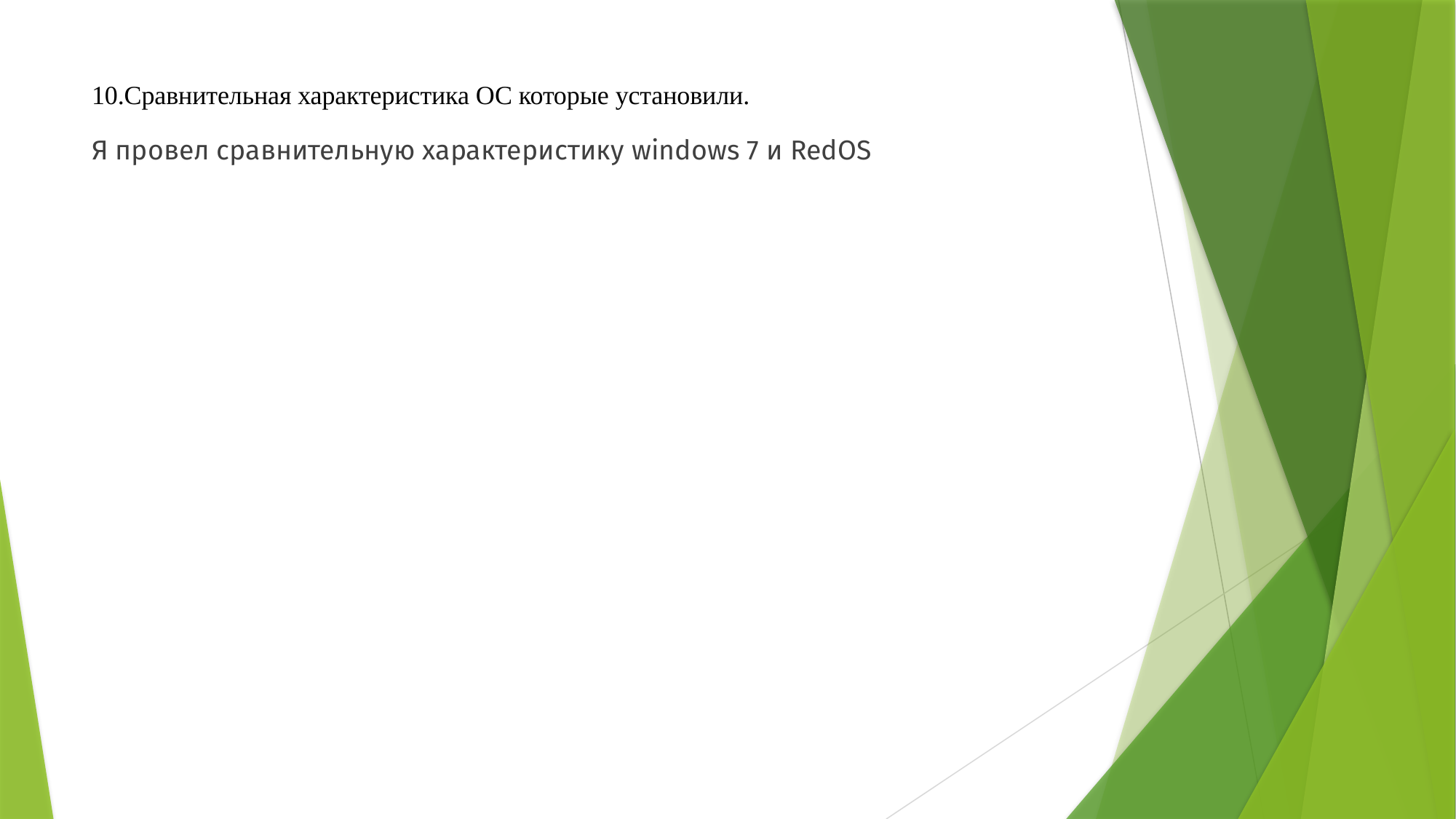

# 10.Сравнительная характеристика ОС которые установили.
Я провел сравнительную характеристику windows 7 и RedOS